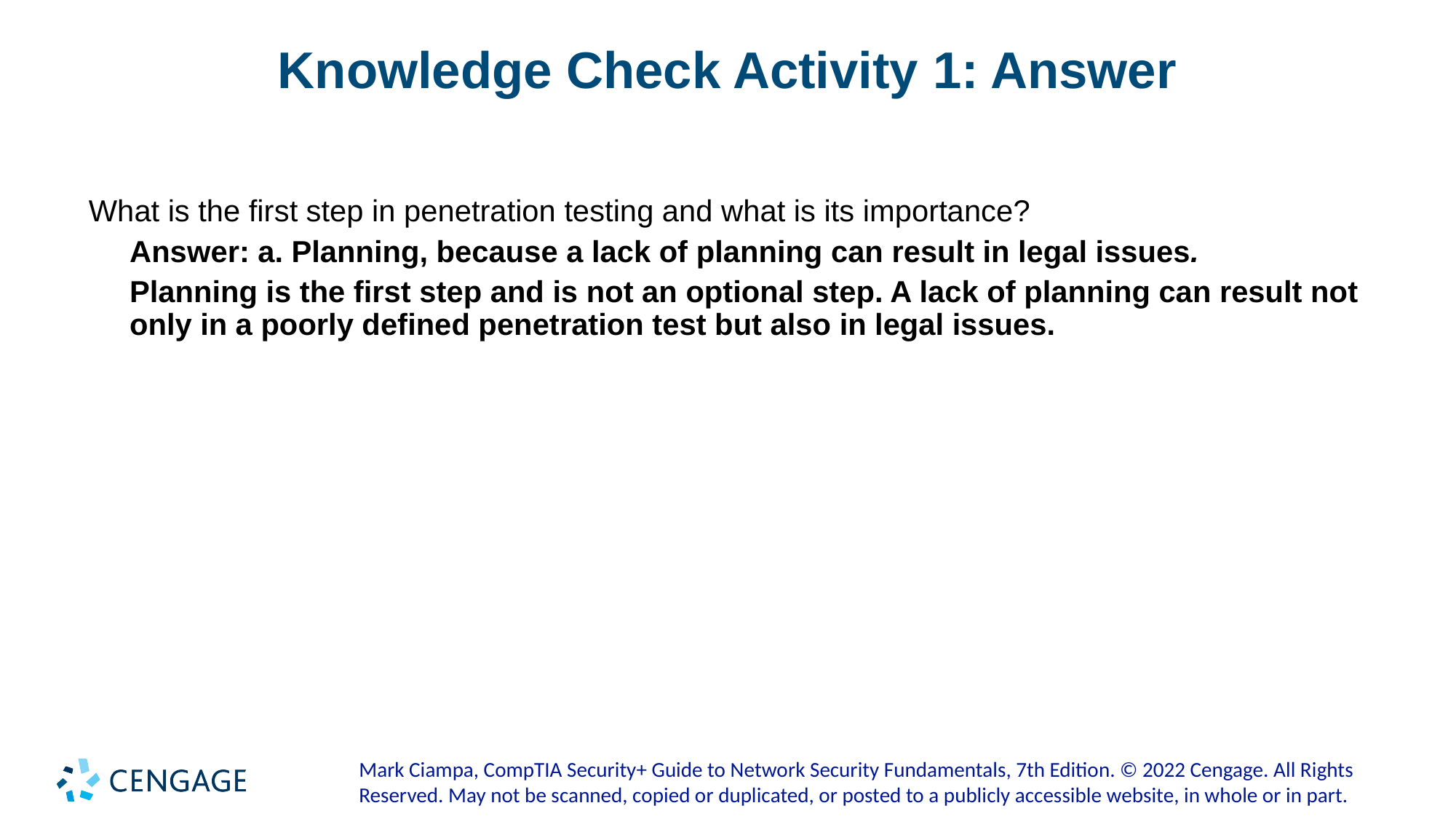

# Knowledge Check Activity 1: Answer
What is the first step in penetration testing and what is its importance?
Answer: a. Planning, because a lack of planning can result in legal issues.
Planning is the first step and is not an optional step. A lack of planning can result not only in a poorly defined penetration test but also in legal issues.